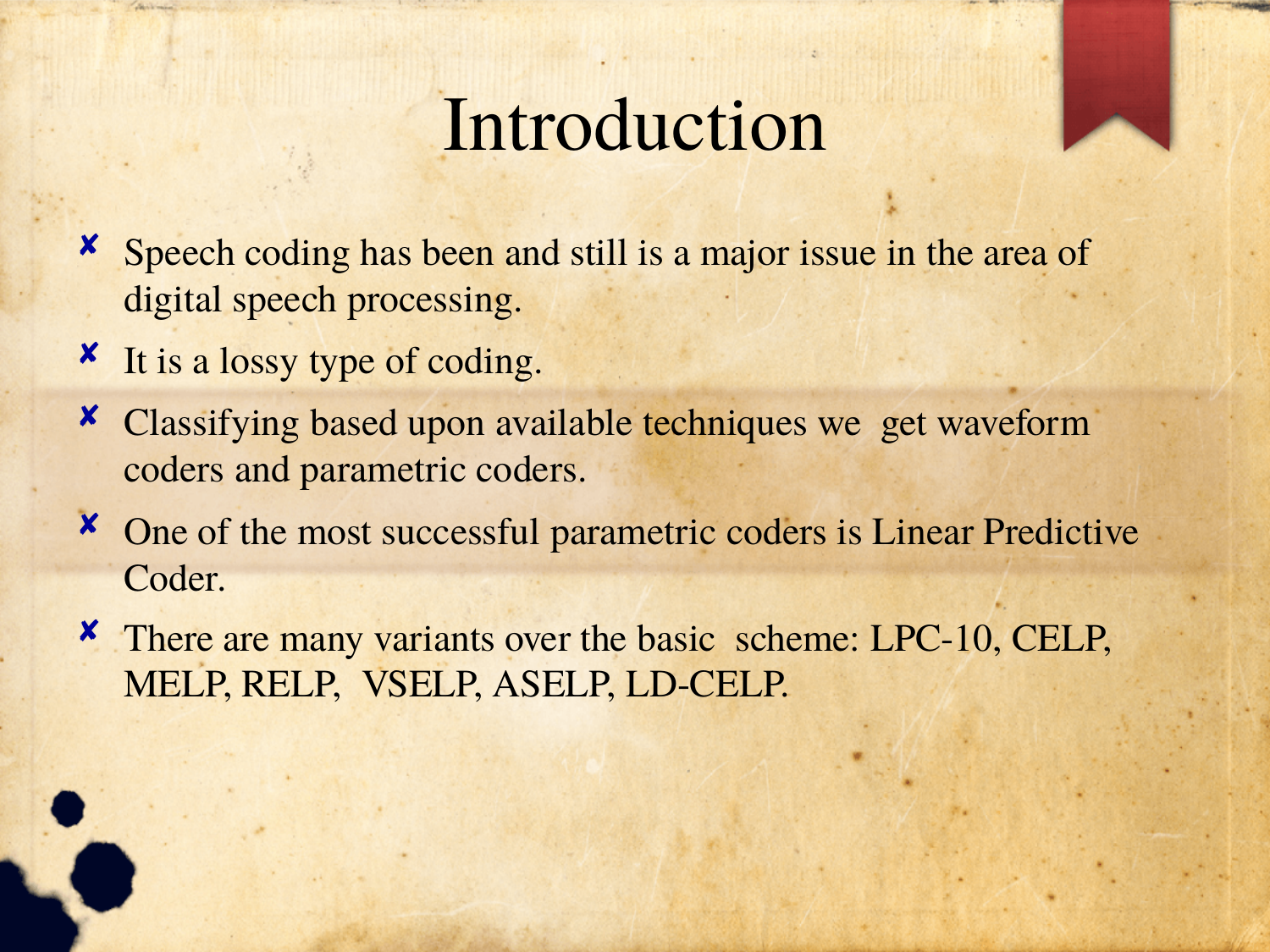

Introduction
Speech coding has been and still is a major issue in the area of digital speech processing.
It is a lossy type of coding.
Classifying based upon available techniques we  get waveform coders and parametric coders.
One of the most successful parametric coders is Linear Predictive Coder.
There are many variants over the basic  scheme: LPC-10, CELP, MELP, RELP,  VSELP, ASELP, LD-CELP.